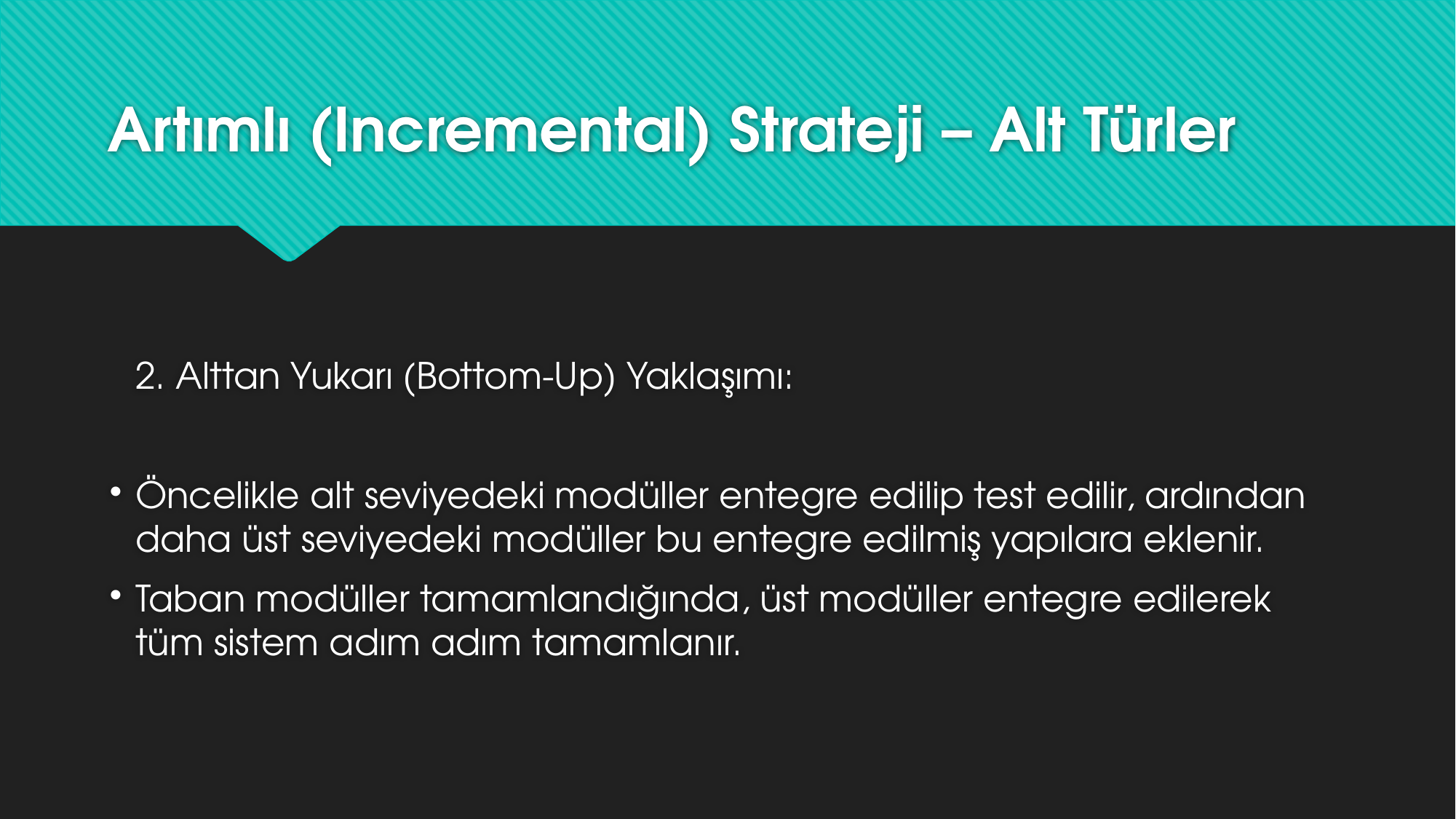

Karar Tablosu:

# Artımlı (Incremental) Strateji – Alt Türler
2. Alttan Yukarı (Bottom-Up) Yaklaşımı:

Öncelikle alt seviyedeki modüller entegre edilip test edilir, ardından daha üst seviyedeki modüller bu entegre edilmiş yapılara eklenir.
Taban modüller tamamlandığında, üst modüller entegre edilerek tüm sistem adım adım tamamlanır.